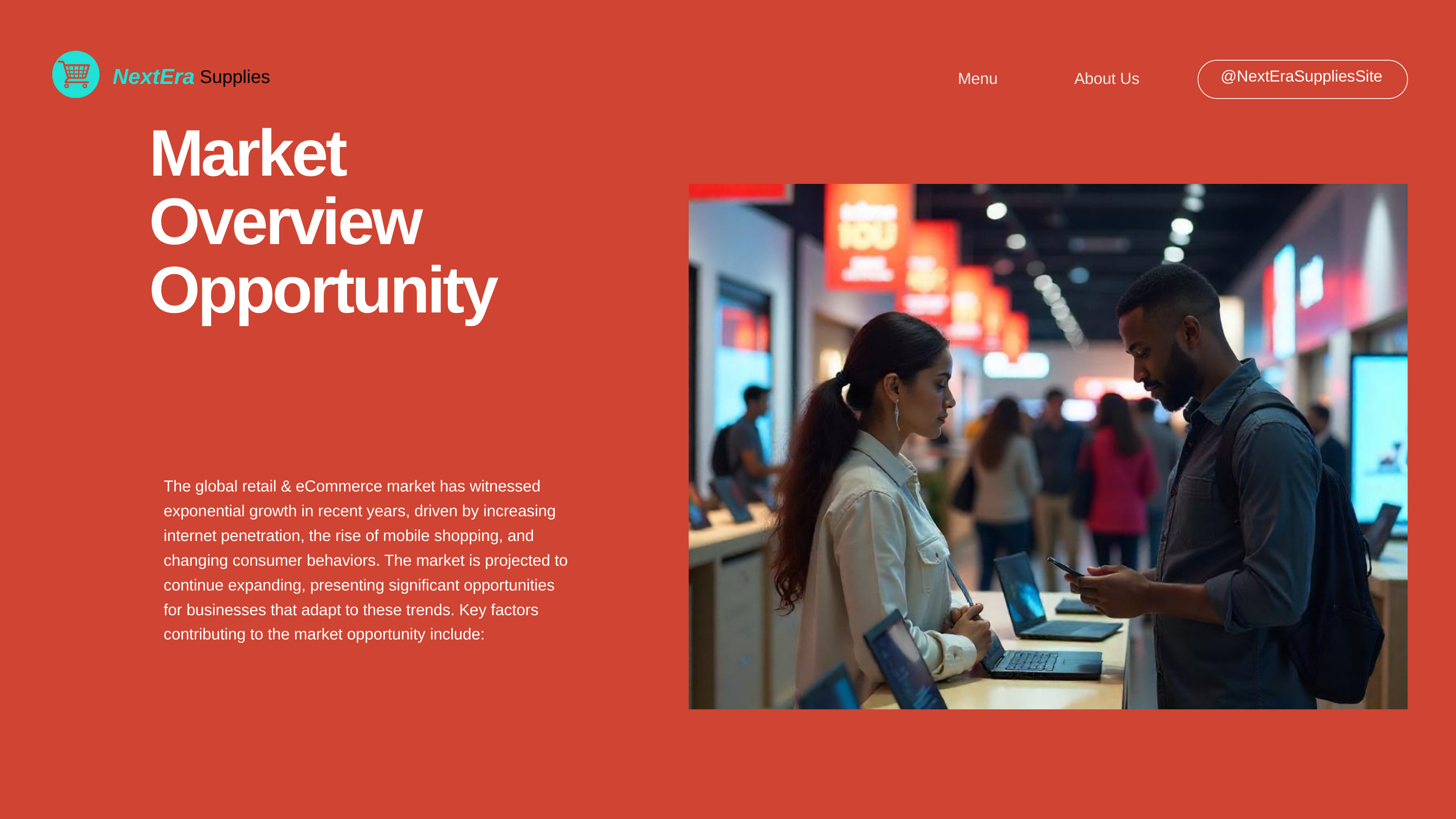

NextEra
 Supplies

@NextEraSuppliesSite
Menu
About Us
Market Overview Opportunity

The global retail & eCommerce market has witnessed exponential growth in recent years, driven by increasing internet penetration, the rise of mobile shopping, and changing consumer behaviors. The market is projected to continue expanding, presenting significant opportunities for businesses that adapt to these trends. Key factors contributing to the market opportunity include: